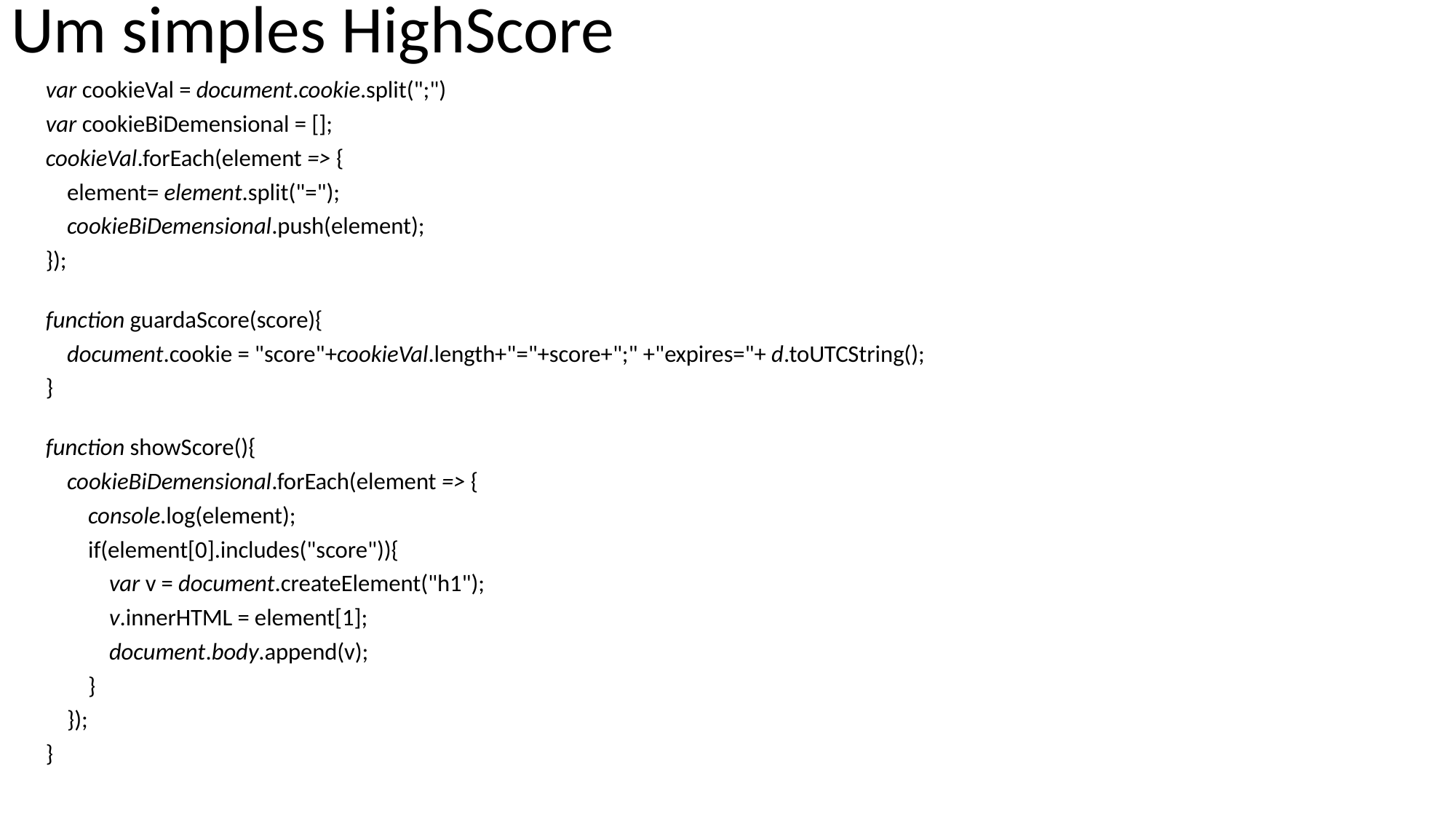

# Um simples HighScore
var cookieVal = document.cookie.split(";")
var cookieBiDemensional = [];
cookieVal.forEach(element => {
    element= element.split("=");
    cookieBiDemensional.push(element);
});
function guardaScore(score){
    document.cookie = "score"+cookieVal.length+"="+score+";" +"expires="+ d.toUTCString();
}
function showScore(){
    cookieBiDemensional.forEach(element => {
        console.log(element);
        if(element[0].includes("score")){
            var v = document.createElement("h1");
            v.innerHTML = element[1];
            document.body.append(v);
        }
    });
}